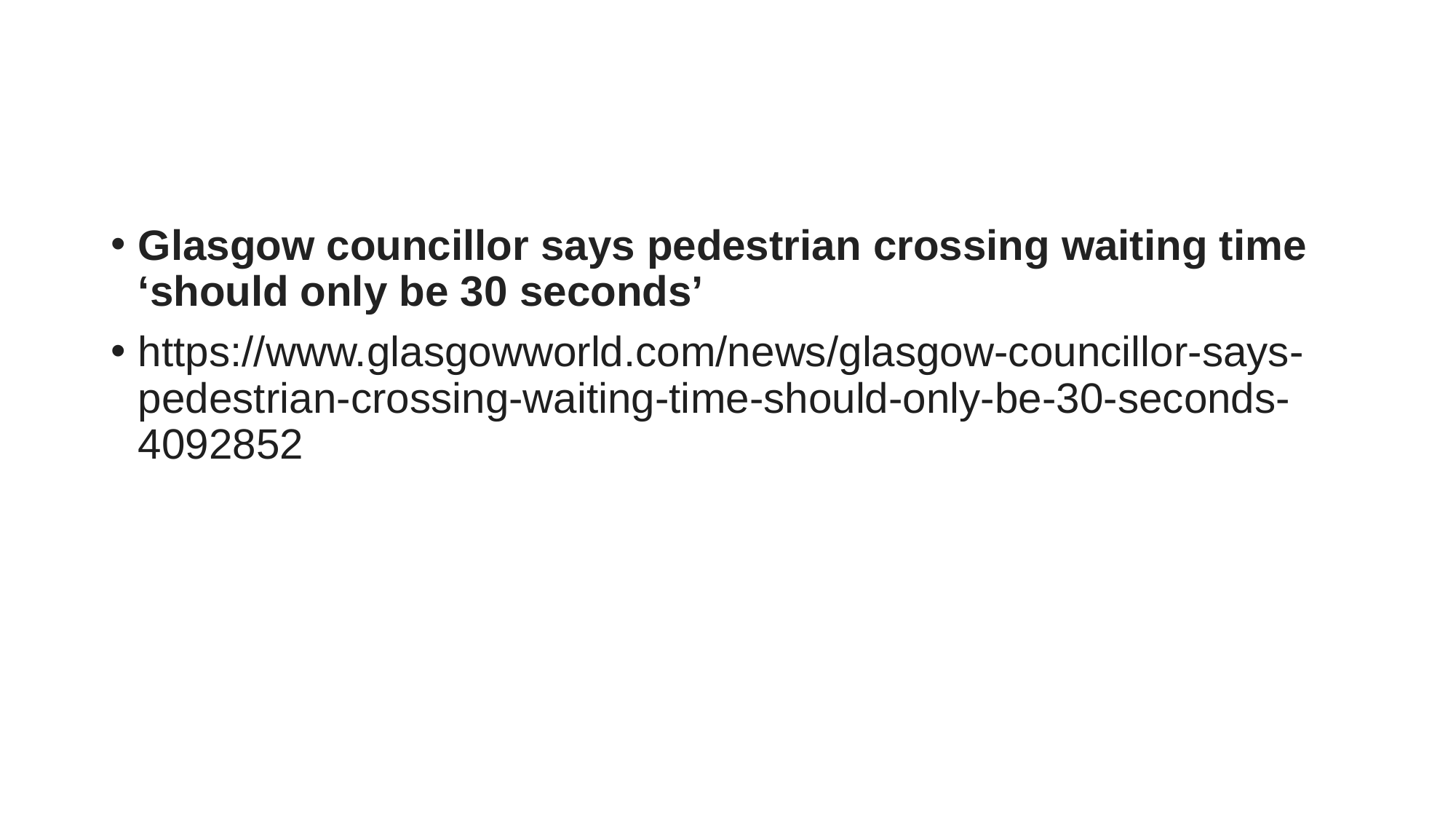

#
Glasgow councillor says pedestrian crossing waiting time ‘should only be 30 seconds’
https://www.glasgowworld.com/news/glasgow-councillor-says-pedestrian-crossing-waiting-time-should-only-be-30-seconds-4092852